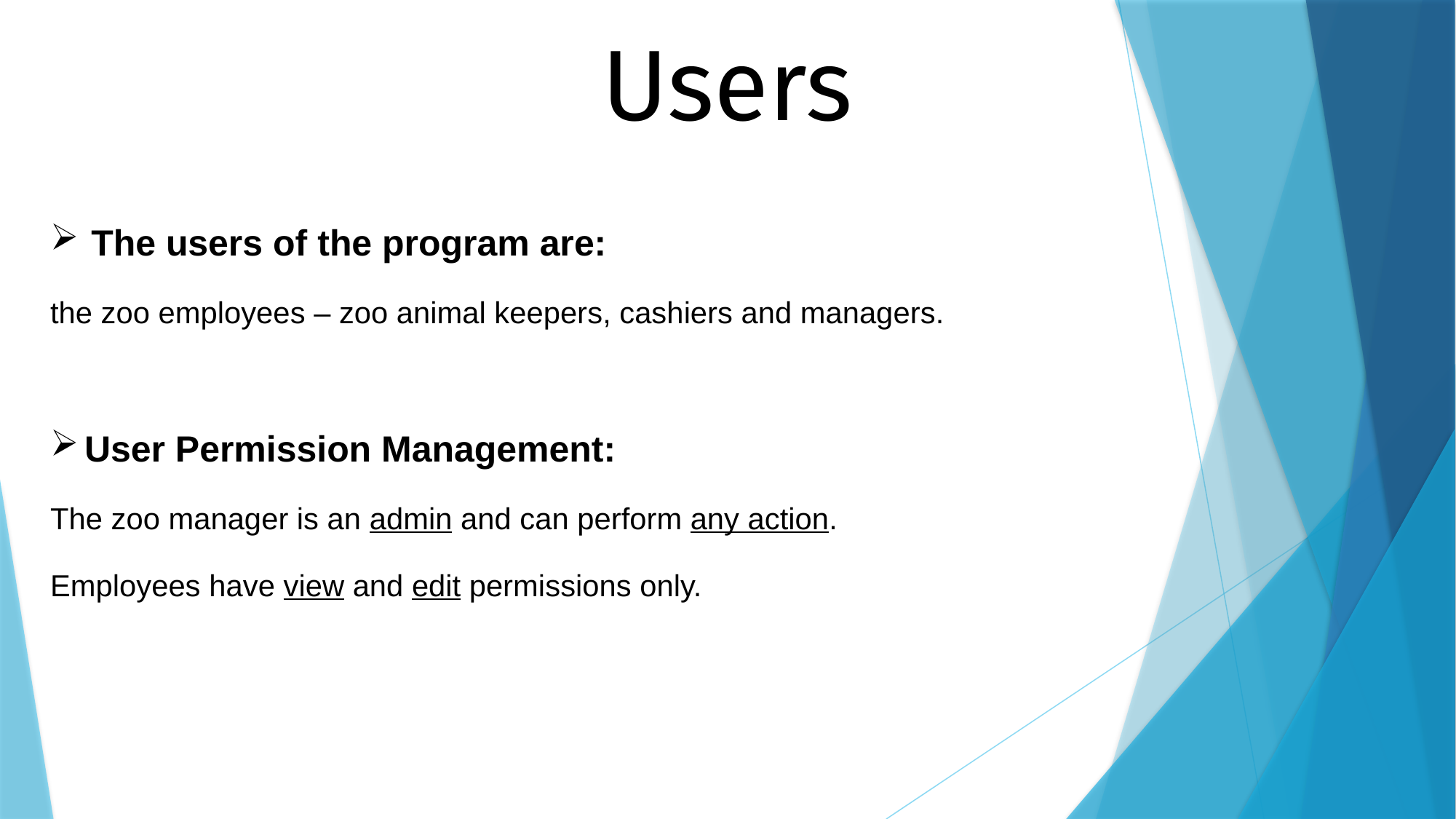

Users

The users of the program are:
the zoo employees – zoo animal keepers, cashiers and managers.

User Permission Management:
The zoo manager is an admin and can perform any action.
Employees have view and edit permissions only.